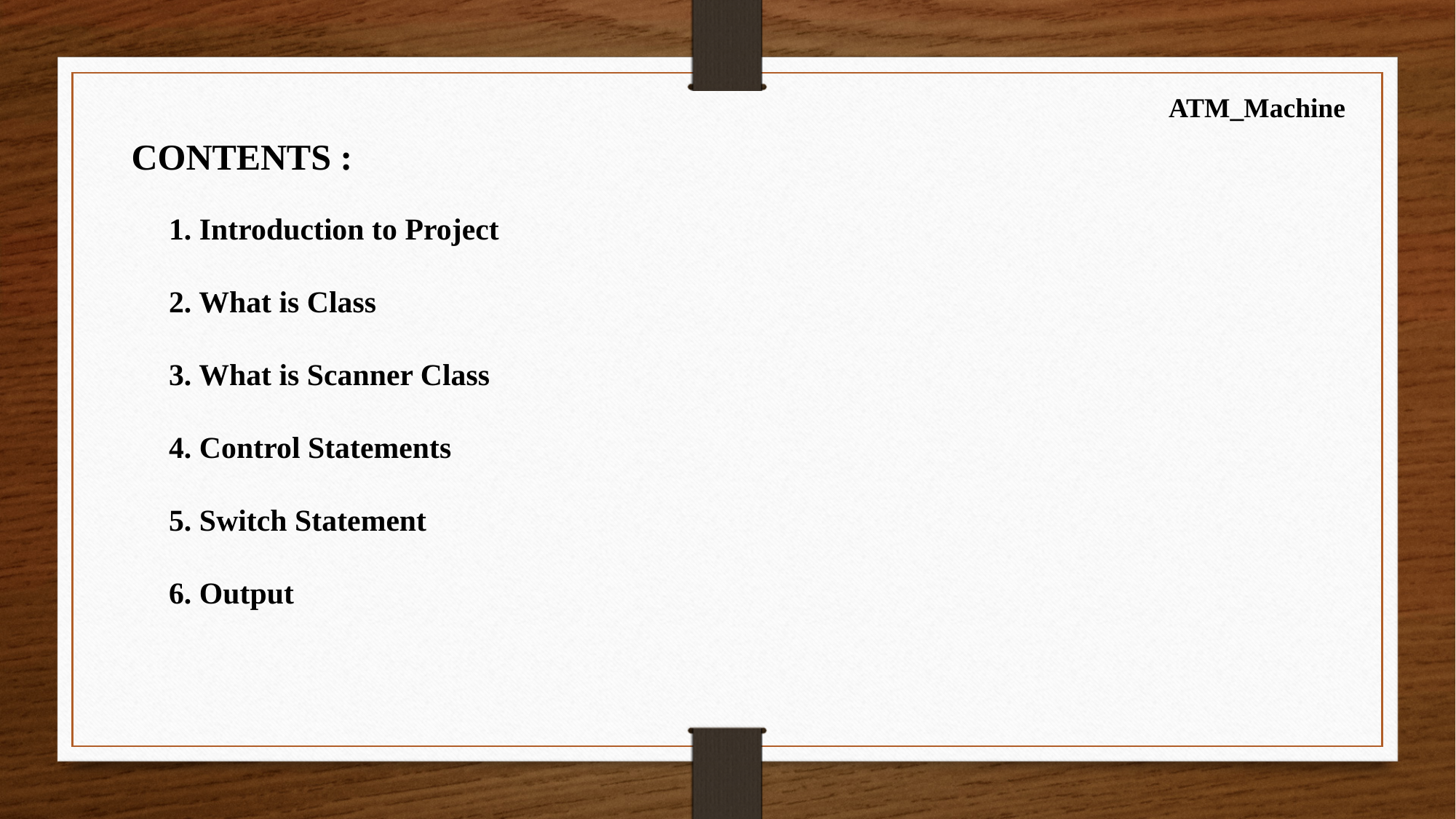

ATM_Machine​
CONTENTS :
1. Introduction to Project

2. What is Class

3. What is Scanner Class

4. Control Statements

5. Switch Statement

6. Output